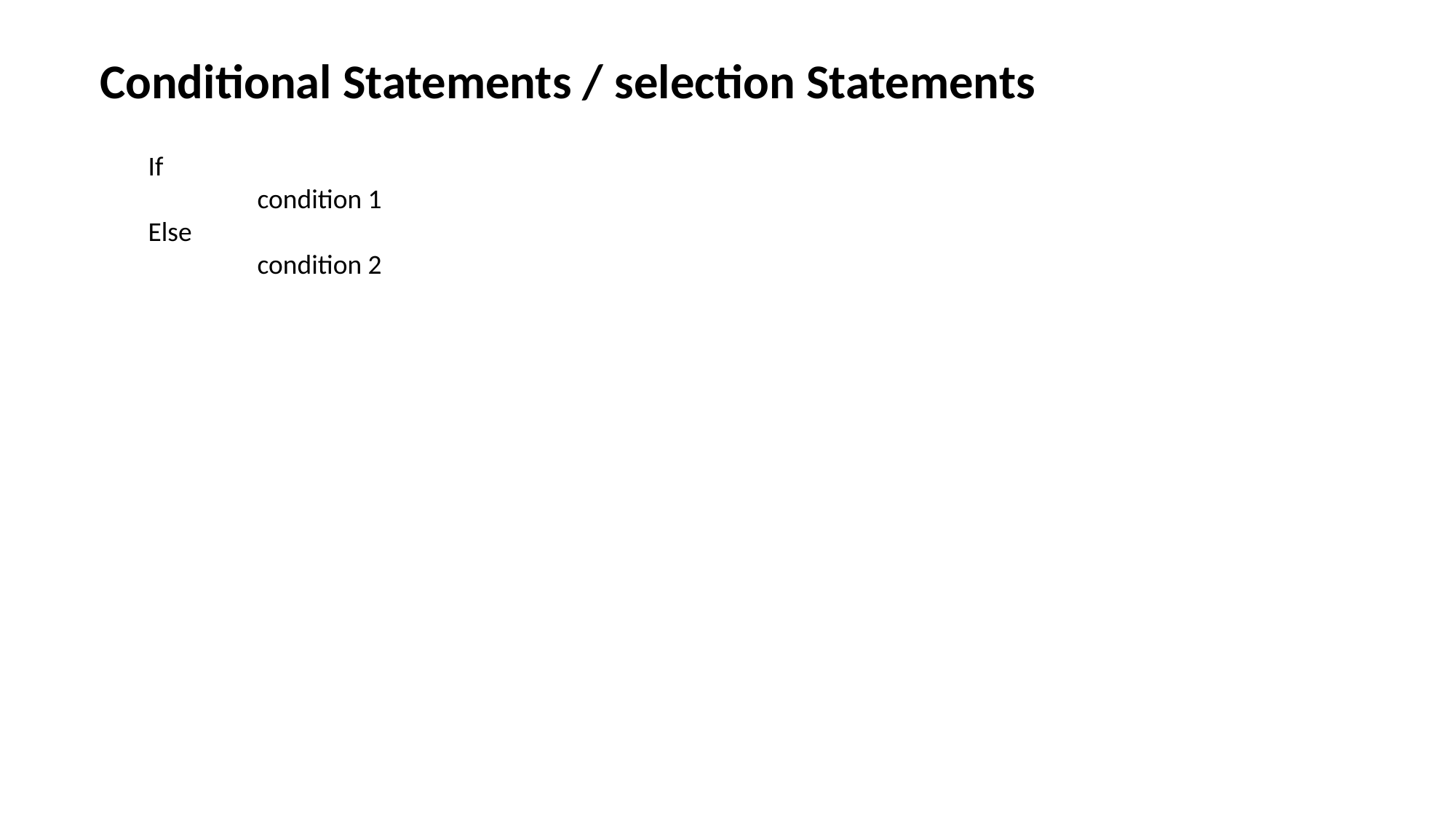

Conditional Statements / selection Statements
If
	condition 1
Else
	condition 2